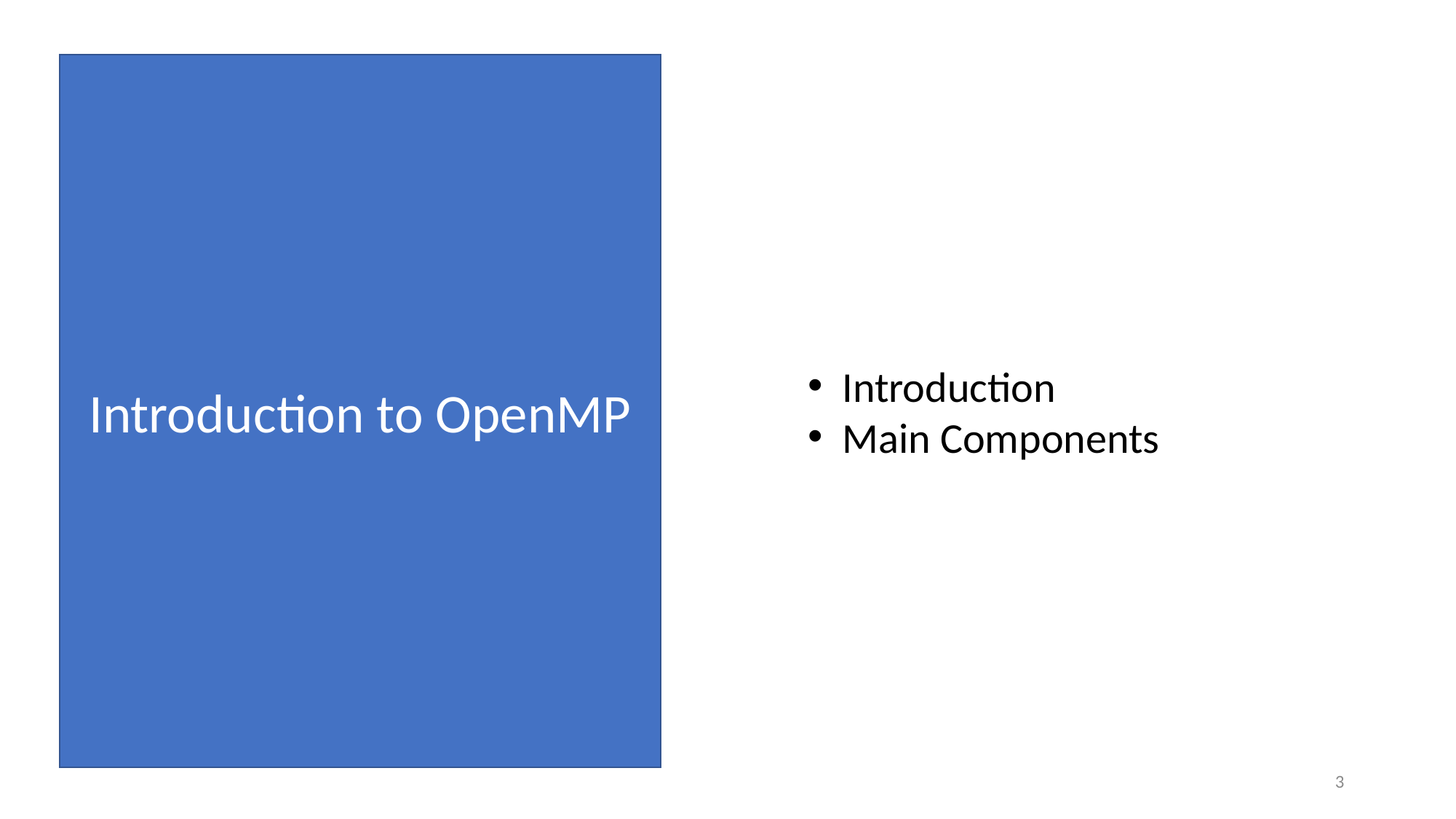

Introduction to OpenMP
Introduction
Main Components
3